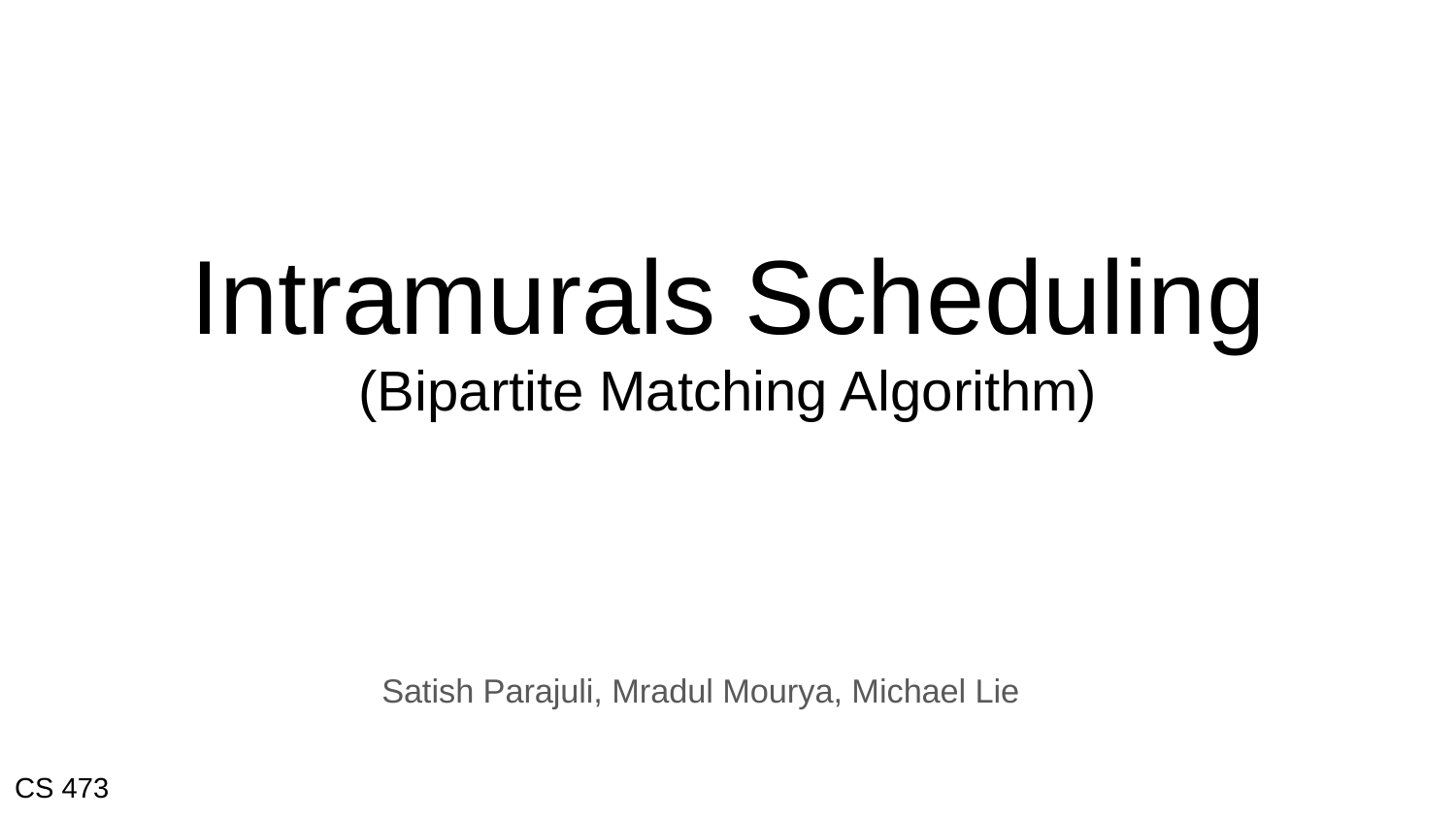

# Intramurals Scheduling
(Bipartite Matching Algorithm)

Satish Parajuli, Mradul Mourya, Michael Lie
CS 473